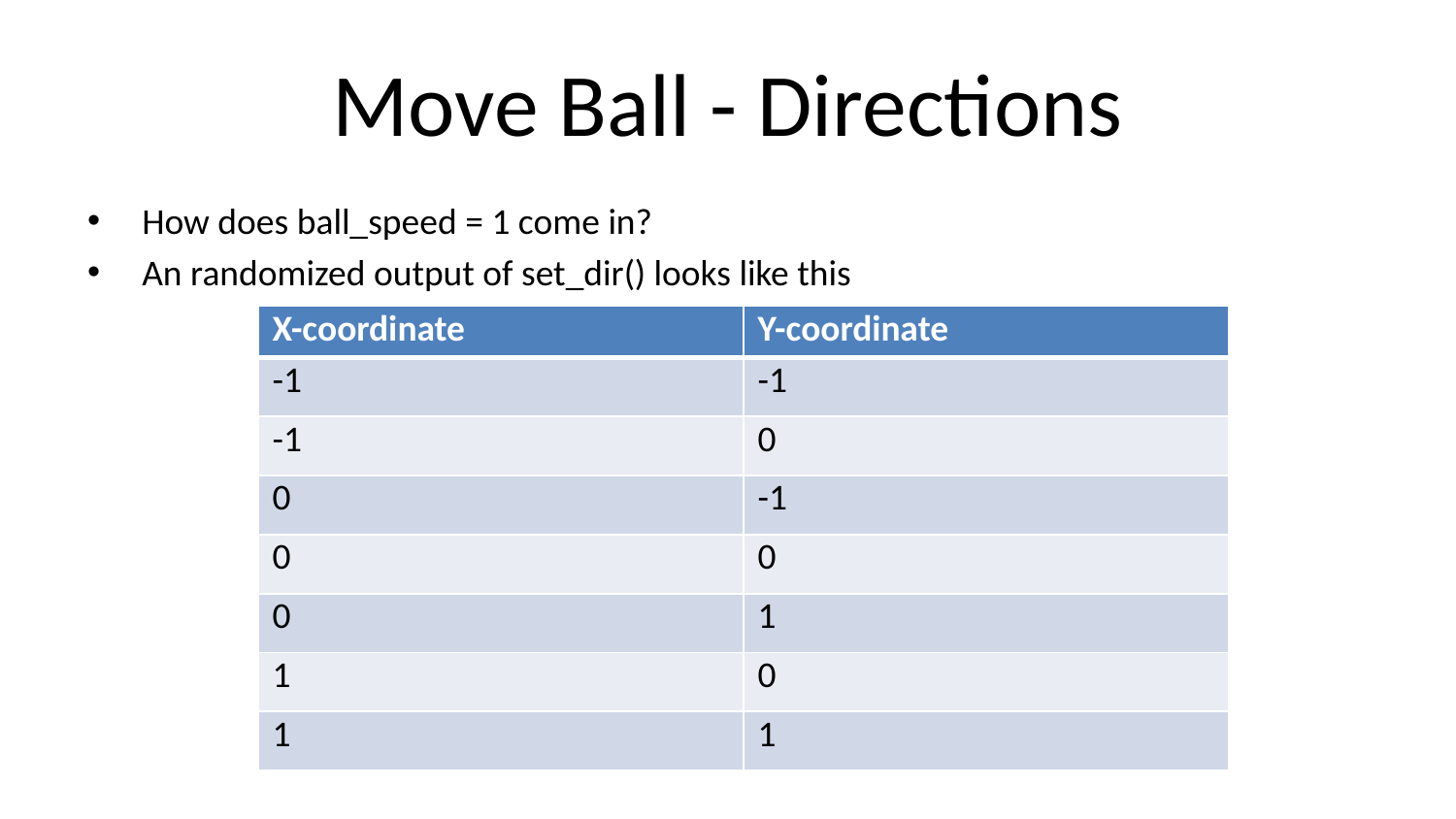

# Move Ball - Directions
How does ball_speed = 1 come in?
An randomized output of set_dir() looks like this

| X-coordinate | Y-coordinate |
| --- | --- |
| -1 | -1 |
| -1 | 0 |
| 0 | -1 |
| 0 | 0 |
| 0 | 1 |
| 1 | 0 |
| 1 | 1 |